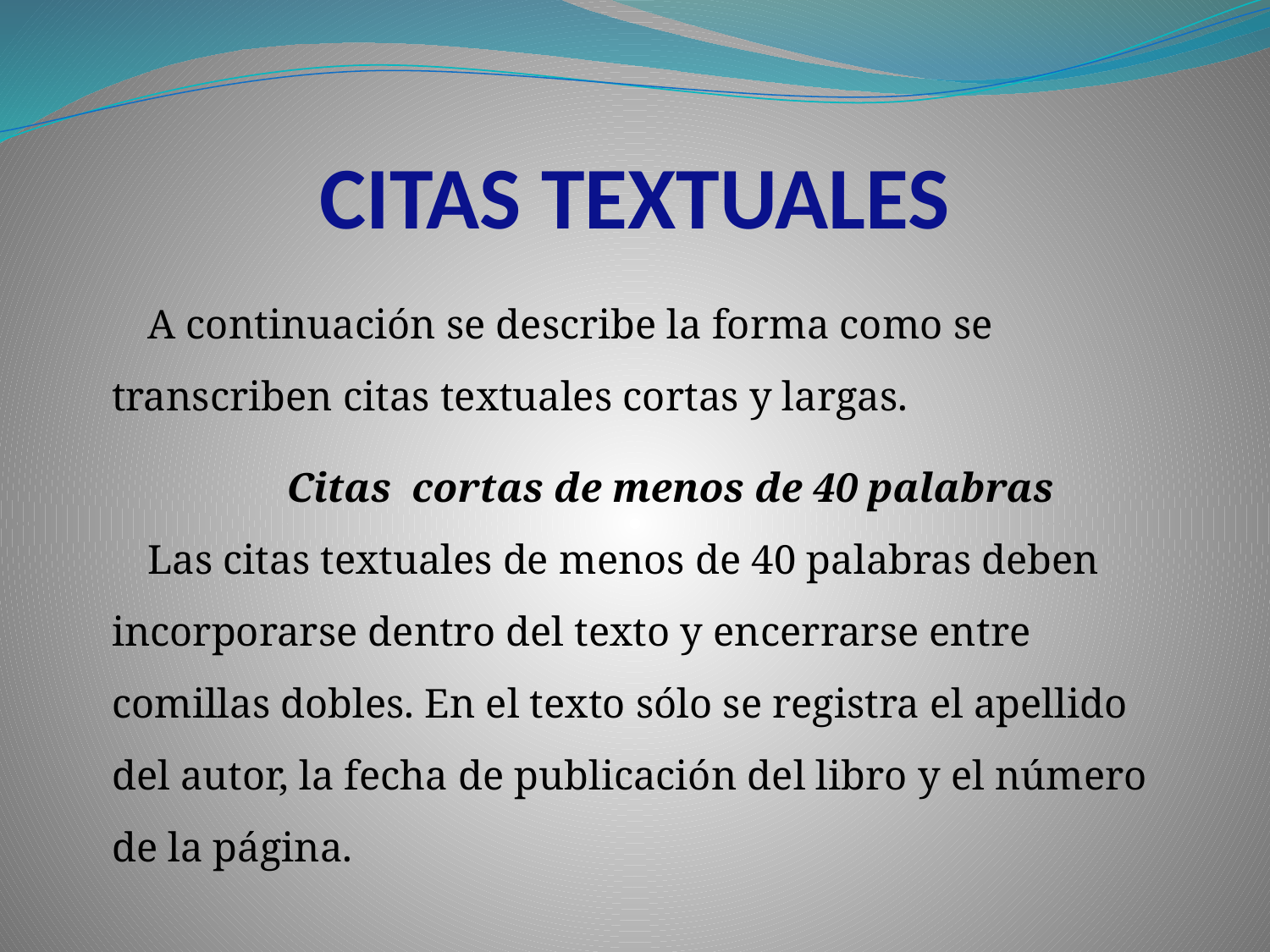

# CITAS TEXTUALES
A continuación se describe la forma como se transcriben citas textuales cortas y largas.

Citas  cortas de menos de 40 palabras
Las citas textuales de menos de 40 palabras deben incorporarse dentro del texto y encerrarse entre comillas dobles. En el texto sólo se registra el apellido del autor, la fecha de publicación del libro y el número de la página.